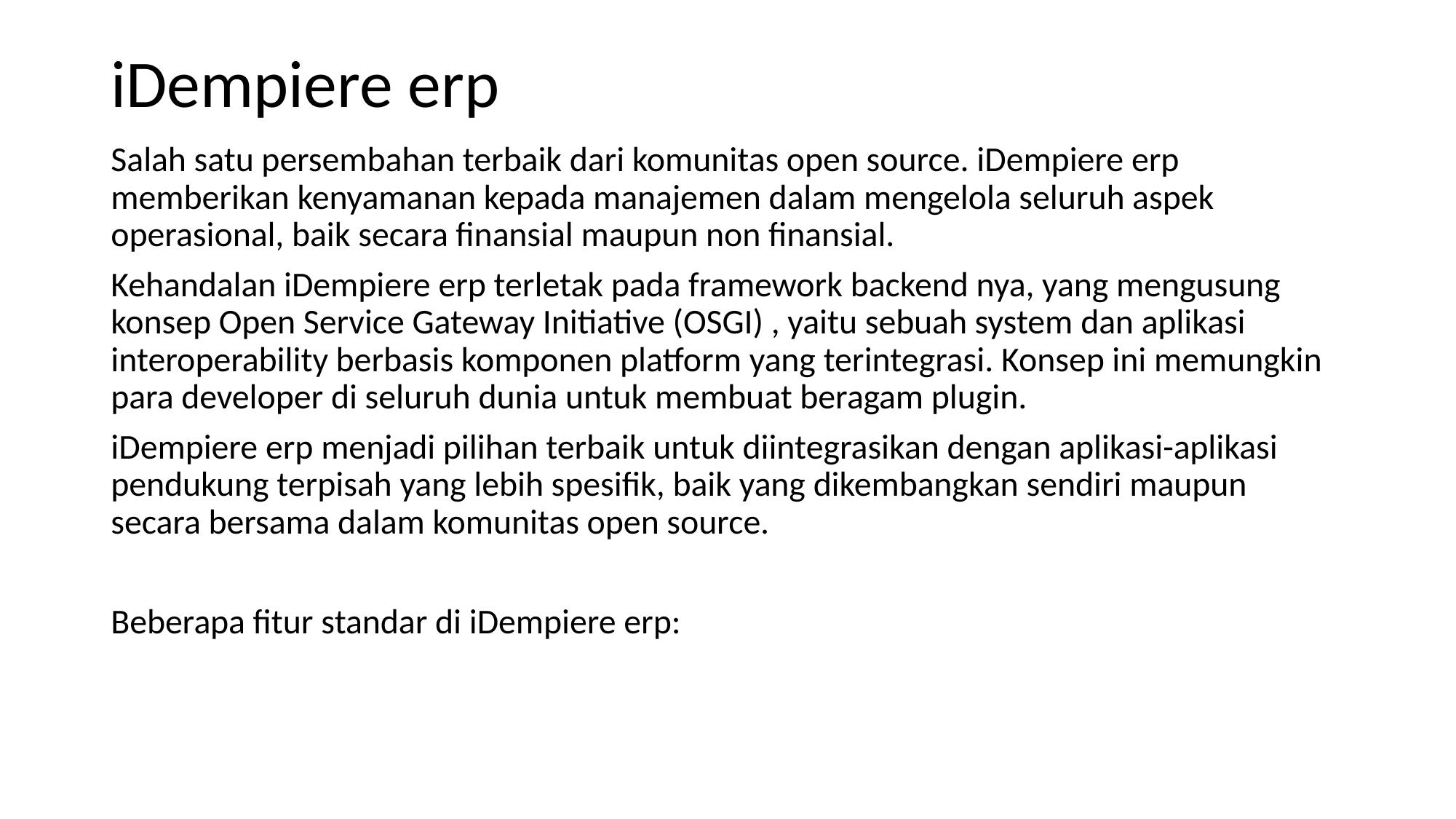

# iDempiere erp
Salah satu persembahan terbaik dari komunitas open source. iDempiere erp memberikan kenyamanan kepada manajemen dalam mengelola seluruh aspek operasional, baik secara finansial maupun non finansial.
Kehandalan iDempiere erp terletak pada framework backend nya, yang mengusung konsep Open Service Gateway Initiative (OSGI) , yaitu sebuah system dan aplikasi interoperability berbasis komponen platform yang terintegrasi. Konsep ini memungkin para developer di seluruh dunia untuk membuat beragam plugin.
iDempiere erp menjadi pilihan terbaik untuk diintegrasikan dengan aplikasi-aplikasi pendukung terpisah yang lebih spesifik, baik yang dikembangkan sendiri maupun secara bersama dalam komunitas open source.

Beberapa fitur standar di iDempiere erp: